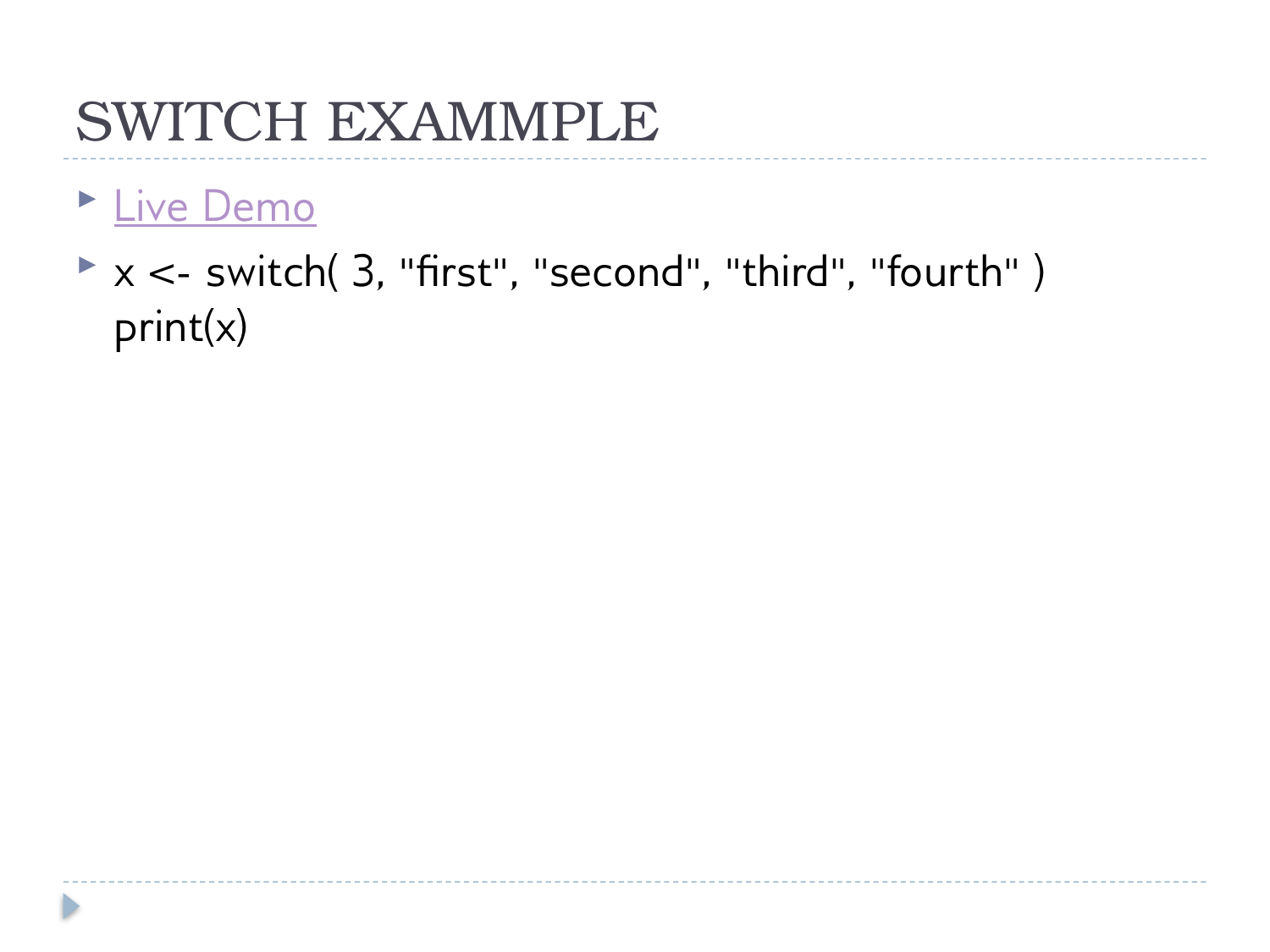

# SWITCH EXAMMPLE
Live Demo
x <- switch( 3, "first", "second", "third", "fourth" ) print(x)